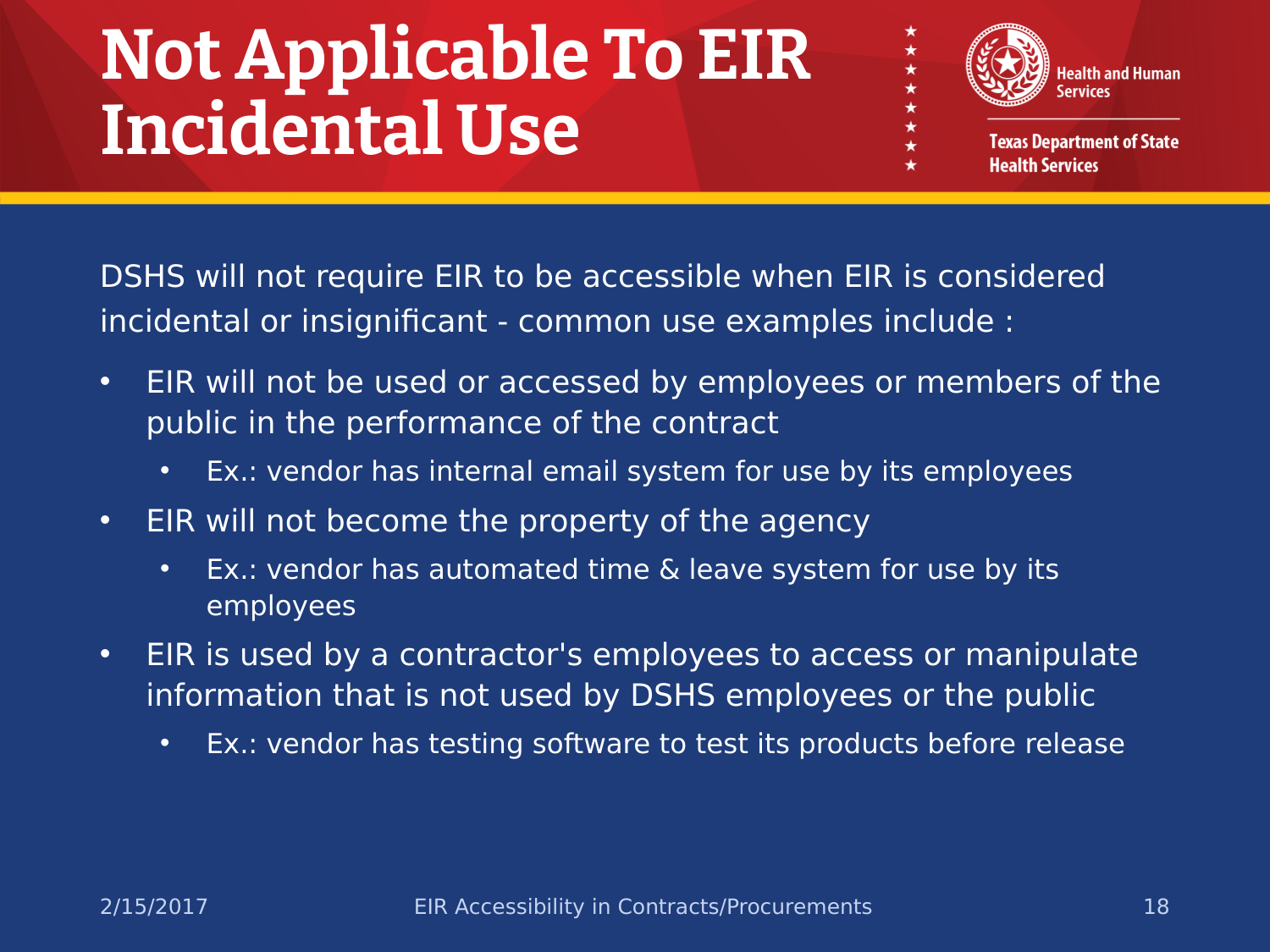

# Not Applicable To EIR Incidental Use
DSHS will not require EIR to be accessible when EIR is considered incidental or insignificant - common use examples include :
EIR will not be used or accessed by employees or members of the public in the performance of the contract
Ex.: vendor has internal email system for use by its employees
EIR will not become the property of the agency
Ex.: vendor has automated time & leave system for use by its employees
EIR is used by a contractor's employees to access or manipulate information that is not used by DSHS employees or the public
Ex.: vendor has testing software to test its products before release

2/15/2017
EIR Accessibility in Contracts/Procurements
18